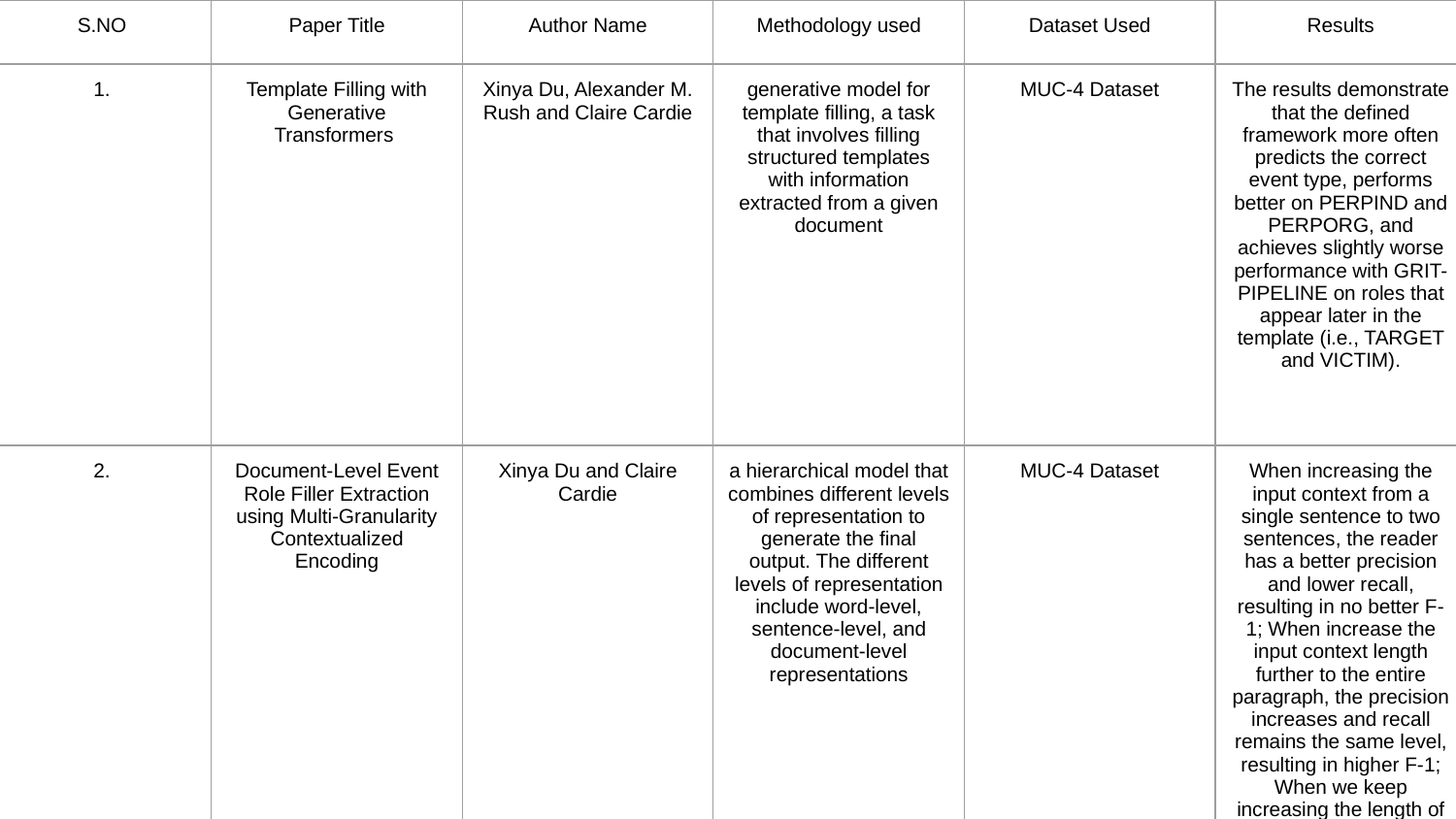

| S.NO | Paper Title | Author Name | Methodology used | Dataset Used | Results |
| --- | --- | --- | --- | --- | --- |
| 1. | Template Filling with Generative Transformers | Xinya Du, Alexander M. Rush and Claire Cardie | generative model for template filling, a task that involves filling structured templates with information extracted from a given document | MUC-4 Dataset | The results demonstrate that the defined framework more often predicts the correct event type, performs better on PERPIND and PERPORG, and achieves slightly worse performance with GRIT-PIPELINE on roles that appear later in the template (i.e., TARGET and VICTIM). |
| 2. | Document-Level Event Role Filler Extraction using Multi-Granularity Contextualized Encoding | Xinya Du and Claire Cardie | a hierarchical model that combines different levels of representation to generate the final output. The different levels of representation include word-level, sentence-level, and document-level representations | MUC-4 Dataset | When increasing the input context from a single sentence to two sentences, the reader has a better precision and lower recall, resulting in no better F-1; When increase the input context length further to the entire paragraph, the precision increases and recall remains the same level, resulting in higher F-1; When we keep increasing the length of input context, the reader becomes more conservative and F-1 drops significantly |